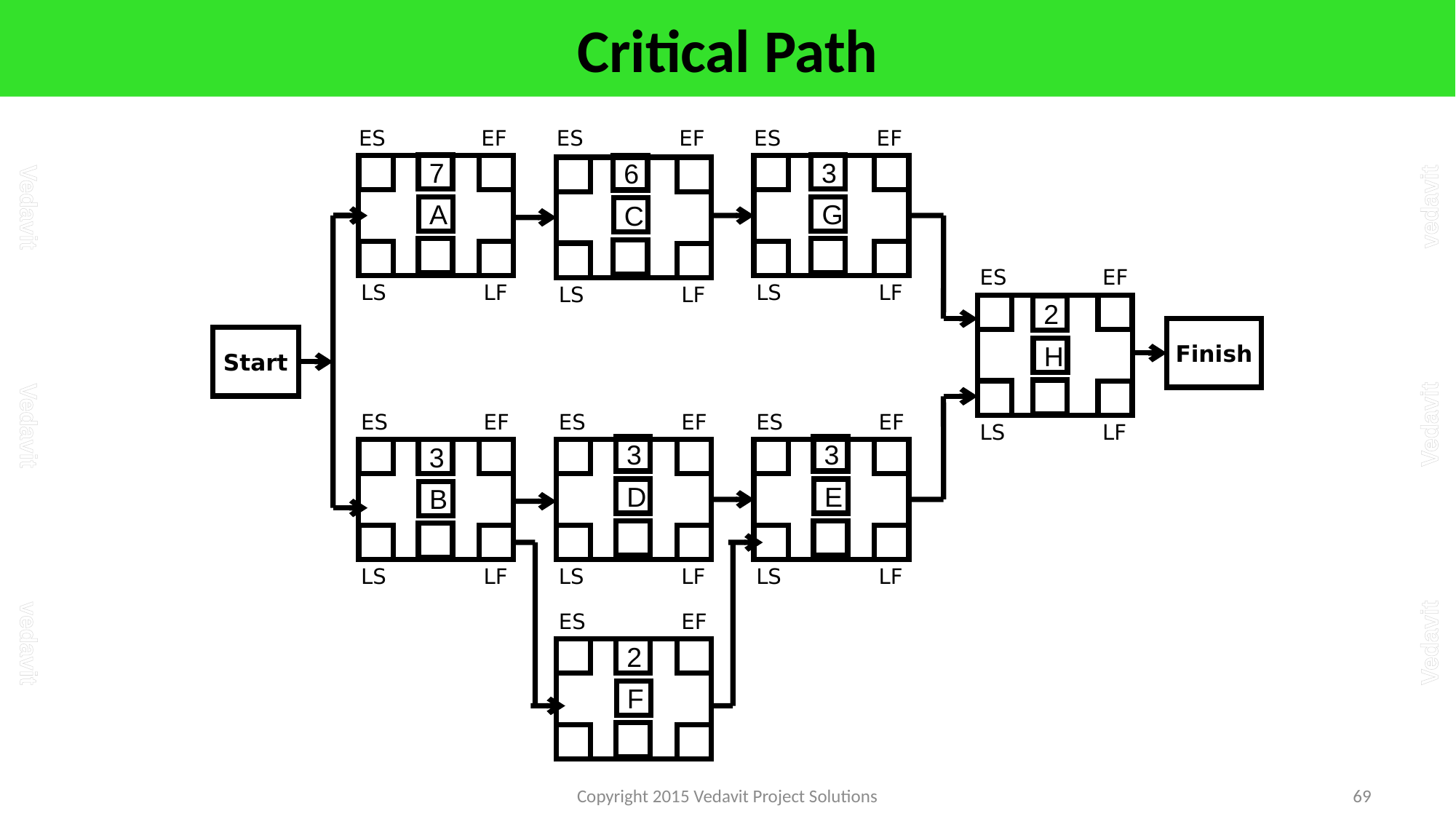

# Critical Path
ES	  EF
ES	  EF
ES	  EF
ES	  EF
ES	  EF
ES	  EF
7
3

6

A
G
C

ES	  EF
LS	  LF
LS	  LF
LS	  LF

2

Finish
Start
H

ES	  EF
ES	  EF
ES	  EF
LS	  LF
3
3

3
D
E
B

LS	  LF
LS	  LF
LS	  LF
ES	  EF
2

F

Copyright 2015 Vedavit Project Solutions
69
LS	  LF